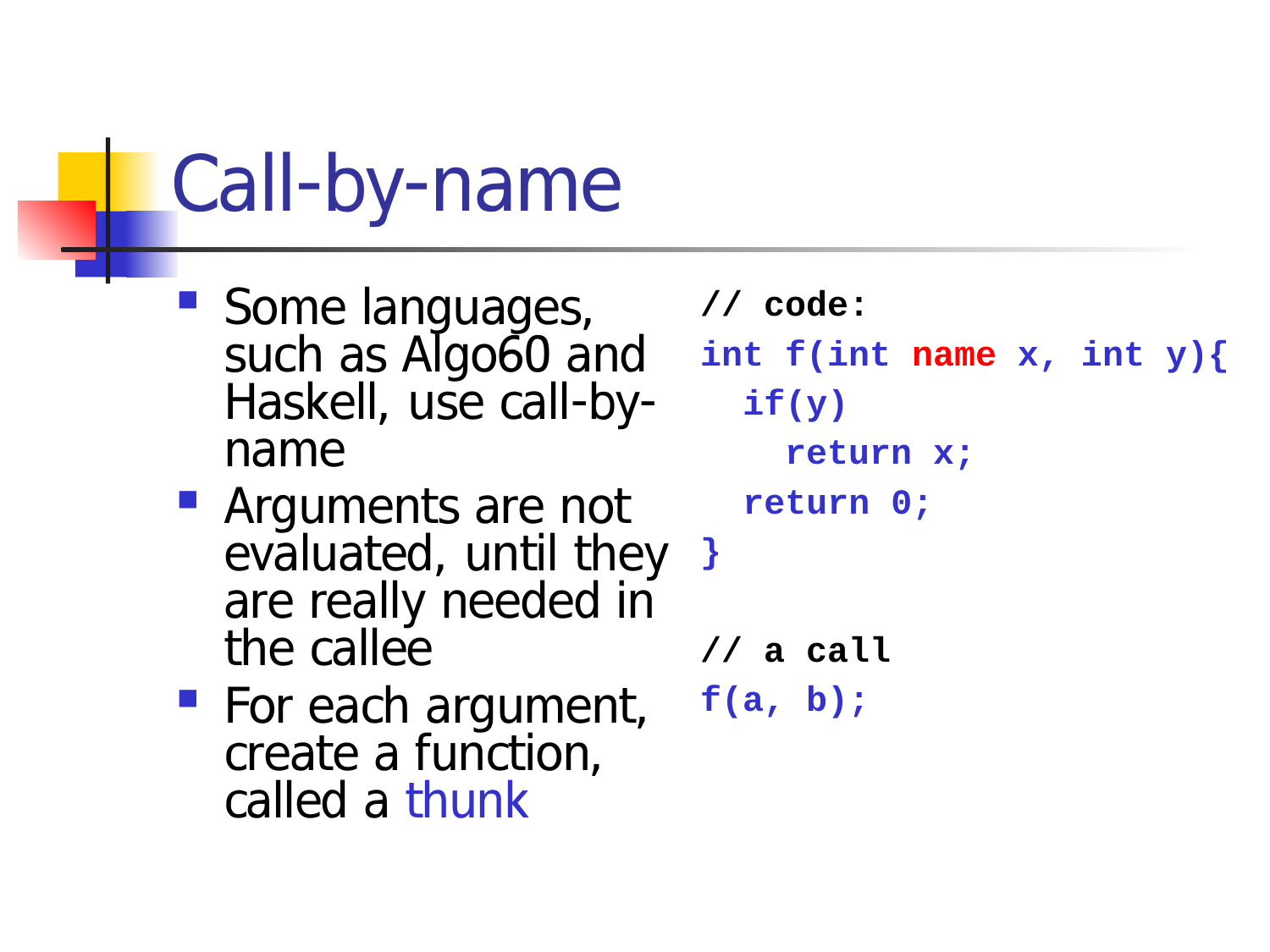

# Call-by-name
// code:
int f(int name x, int y){
  if(y)
    return x;
  return 0;
}

// a call
f(a, b);

Some languages, such as Algo60 and Haskell, use call-by-name
Arguments are not evaluated, until they are really needed in the callee
For each argument, create a function, called a thunk